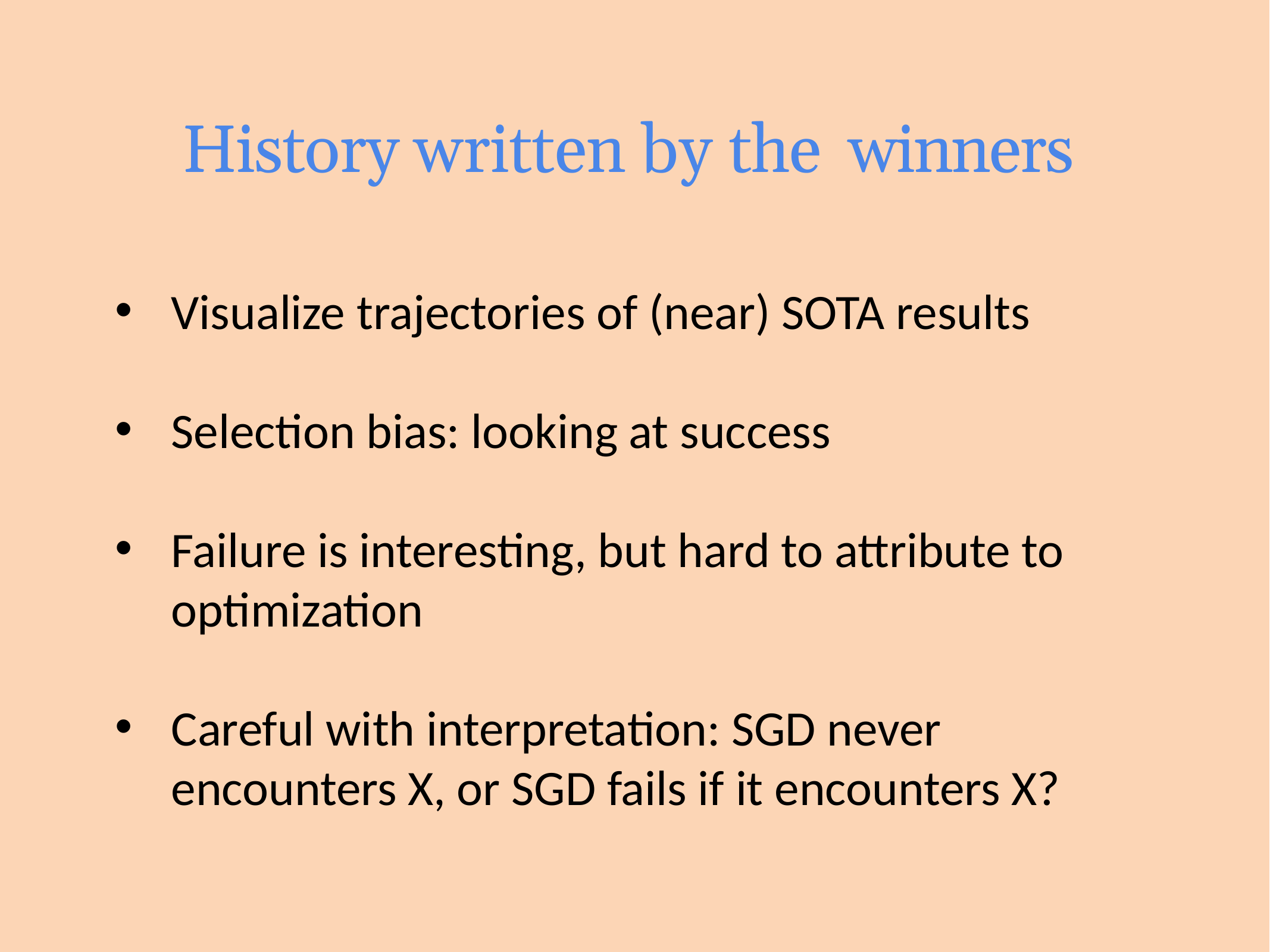

# History written by the winners
Visualize trajectories of (near) SOTA results

Selection bias: looking at success

Failure is interesting, but hard to attribute to  optimization

Careful with interpretation: SGD never encounters X, or SGD fails if it encounters X?